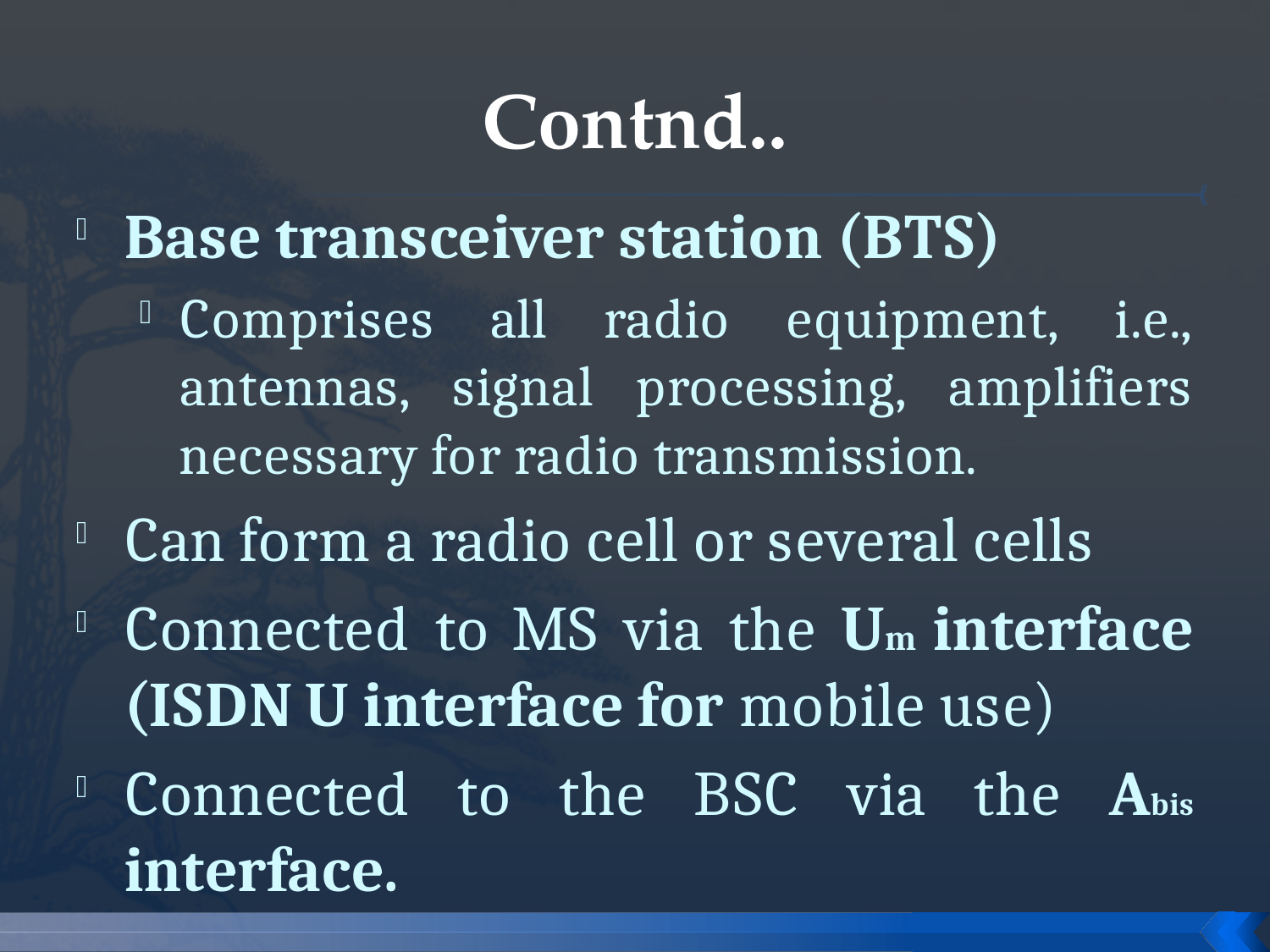

# Contnd..
Base transceiver station (BTS)
Comprises all radio equipment, i.e., antennas, signal processing, amplifiers necessary for radio transmission.
Can form a radio cell or several cells
Connected to MS via the Um interface (ISDN U interface for mobile use)
Connected to the BSC via the Abis interface.